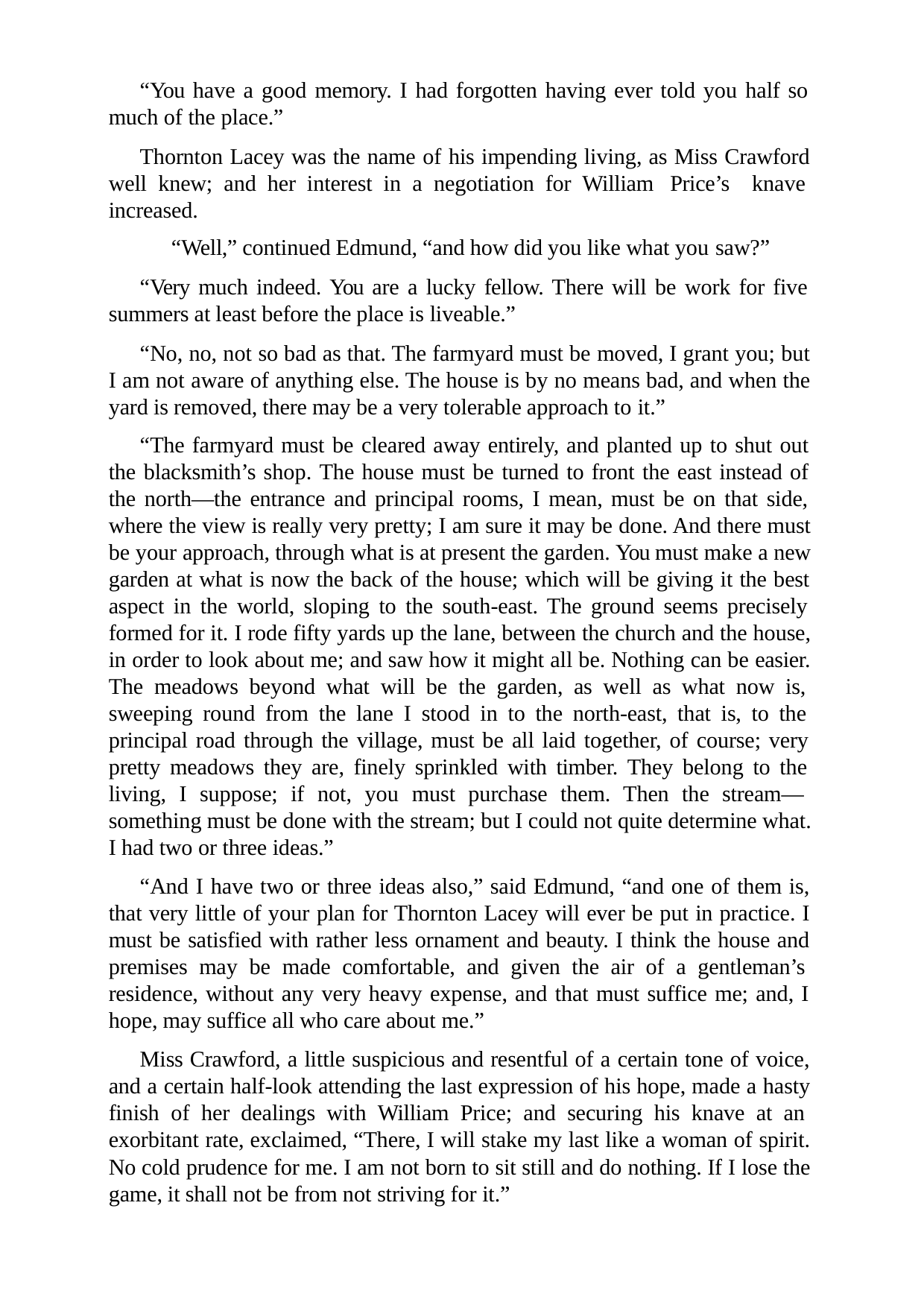

“You have a good memory. I had forgotten having ever told you half so  much of the place.”
Thornton Lacey was the name of his impending living, as Miss Crawford  well knew; and her interest in a negotiation for William Price’s  knave  increased.
“Well,” continued Edmund, “and how did you like what you saw?”
“Very much indeed. You are a lucky fellow. There will be work for five  summers at least before the place is liveable.”
“No, no, not so bad as that. The farmyard must be moved, I grant you; but  I am not aware of anything else. The house is by no means bad, and when the  yard is removed, there may be a very tolerable approach to it.”
“The farmyard must be cleared away entirely, and planted up to shut out  the blacksmith’s shop. The house must be turned to front the east instead of  the north—the entrance and principal rooms, I mean, must be on that side,  where the view is really very pretty; I am sure it may be done. And there must  be your approach, through what is at present the garden. You must make a new  garden at what is now the back of the house; which will be giving it the best  aspect in the world, sloping to the south-east. The ground seems precisely  formed for it. I rode fifty yards up the lane, between the church and the house,  in order to look about me; and saw how it might all be. Nothing can be easier.  The meadows beyond what will be the garden, as well as what now is,  sweeping round from the lane I stood in to the north-east, that is, to the  principal road through the village, must be all laid together, of course; very  pretty meadows they are, finely sprinkled with timber. They belong to the  living, I suppose; if not, you must purchase them. Then the stream—  something must be done with the stream; but I could not quite determine what.  I had two or three ideas.”
“And I have two or three ideas also,” said Edmund, “and one of them is,  that very little of your plan for Thornton Lacey will ever be put in practice. I  must be satisfied with rather less ornament and beauty. I think the house and  premises may be made comfortable, and given the air of a gentleman’s  residence, without any very heavy expense, and that must suffice me; and, I  hope, may suffice all who care about me.”
Miss Crawford, a little suspicious and resentful of a certain tone of voice,  and a certain half-look attending the last expression of his hope, made a hasty  finish of her dealings with William Price; and securing his knave at an  exorbitant rate, exclaimed, “There, I will stake my last like a woman of spirit.  No cold prudence for me. I am not born to sit still and do nothing. If I lose the  game, it shall not be from not striving for it.”